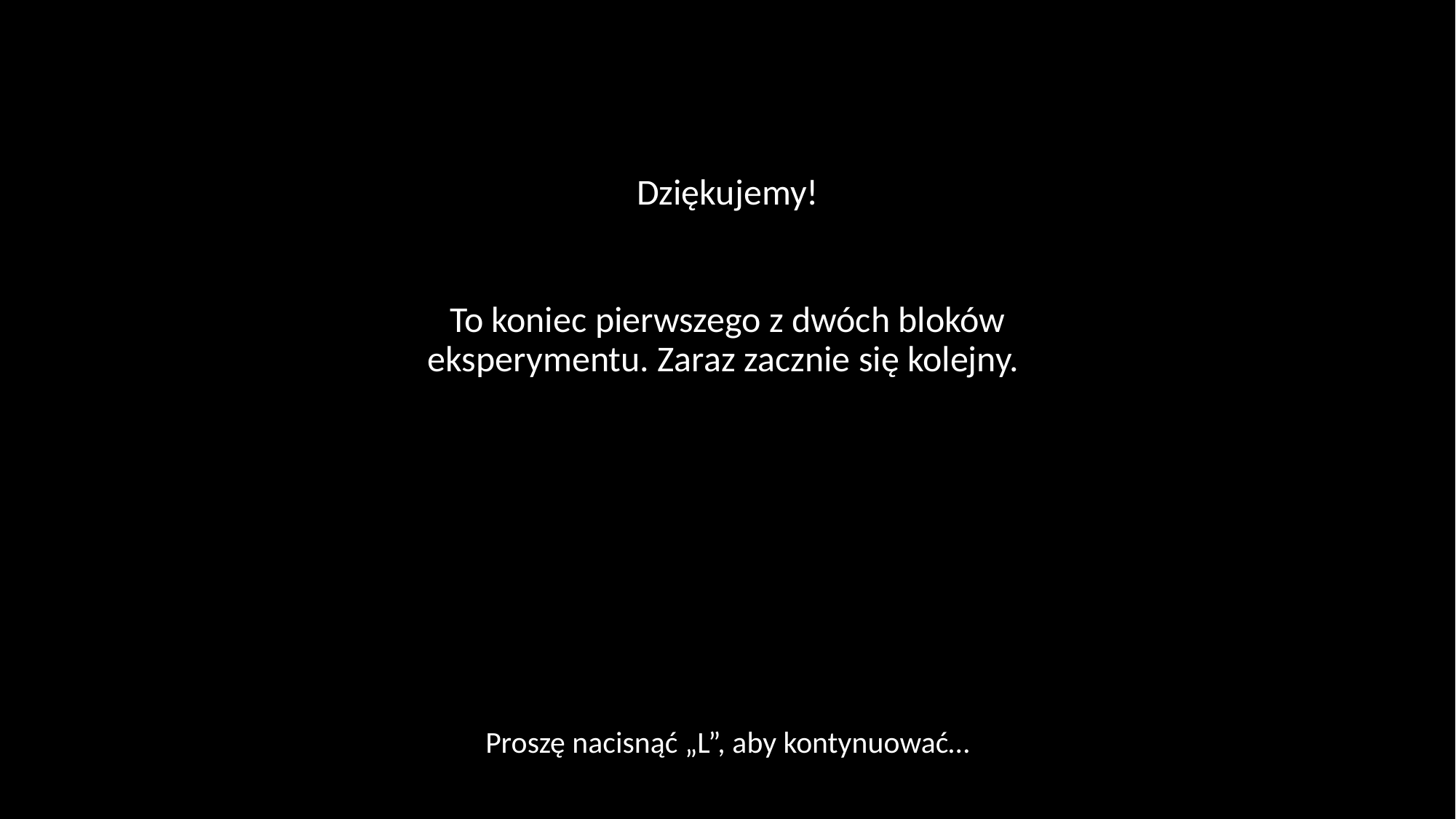

Dziękujemy!
To koniec pierwszego z dwóch bloków eksperymentu. Zaraz zacznie się kolejny.
Proszę nacisnąć „L”, aby kontynuować…